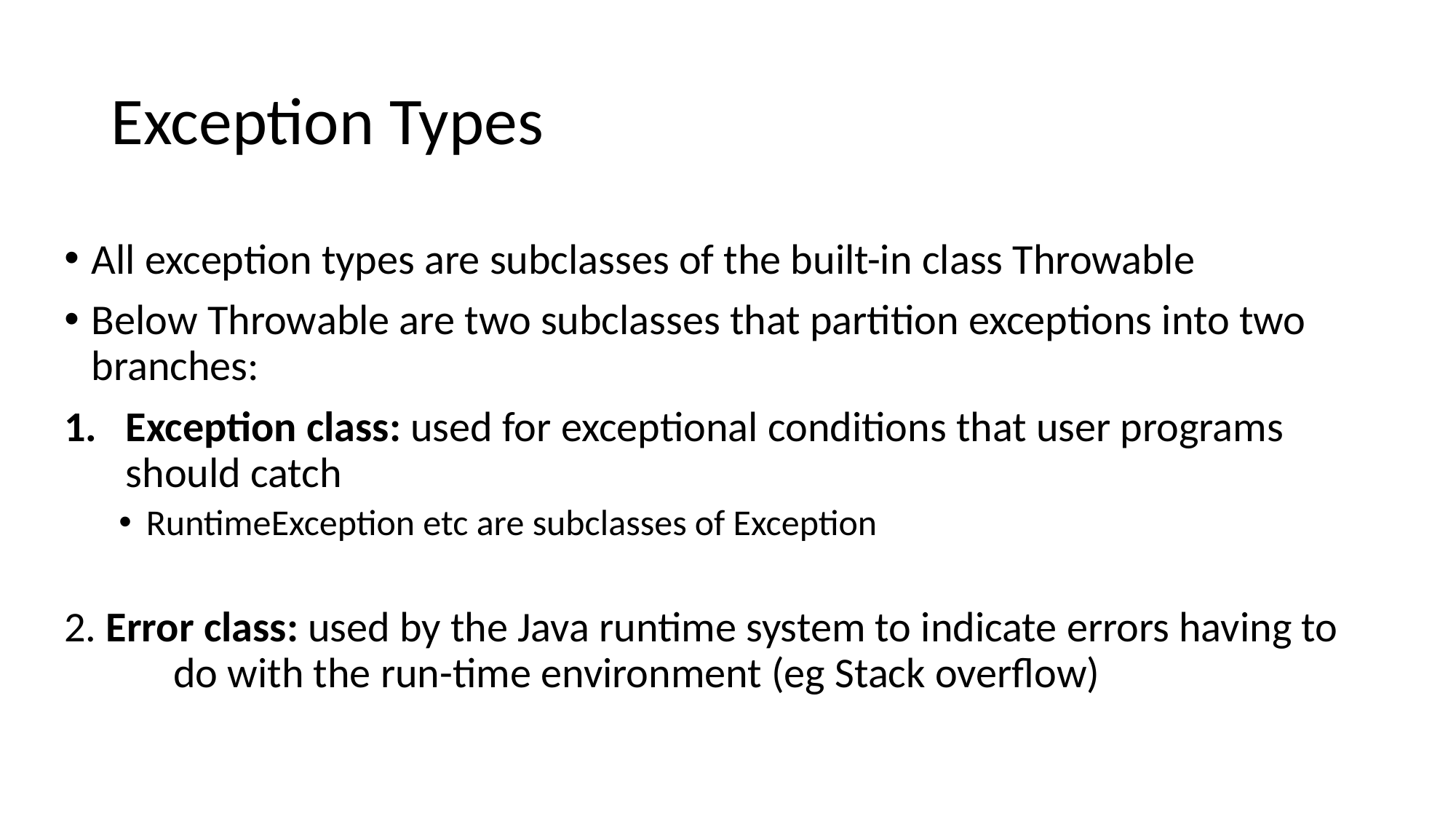

# Exception Types
All exception types are subclasses of the built-in class Throwable
Below Throwable are two subclasses that partition exceptions into two branches:
Exception class: used for exceptional conditions that user programs should catch
RuntimeException etc are subclasses of Exception

2. Error class: used by the Java runtime system to indicate errors having to 		do with the run-time environment (eg Stack overflow)